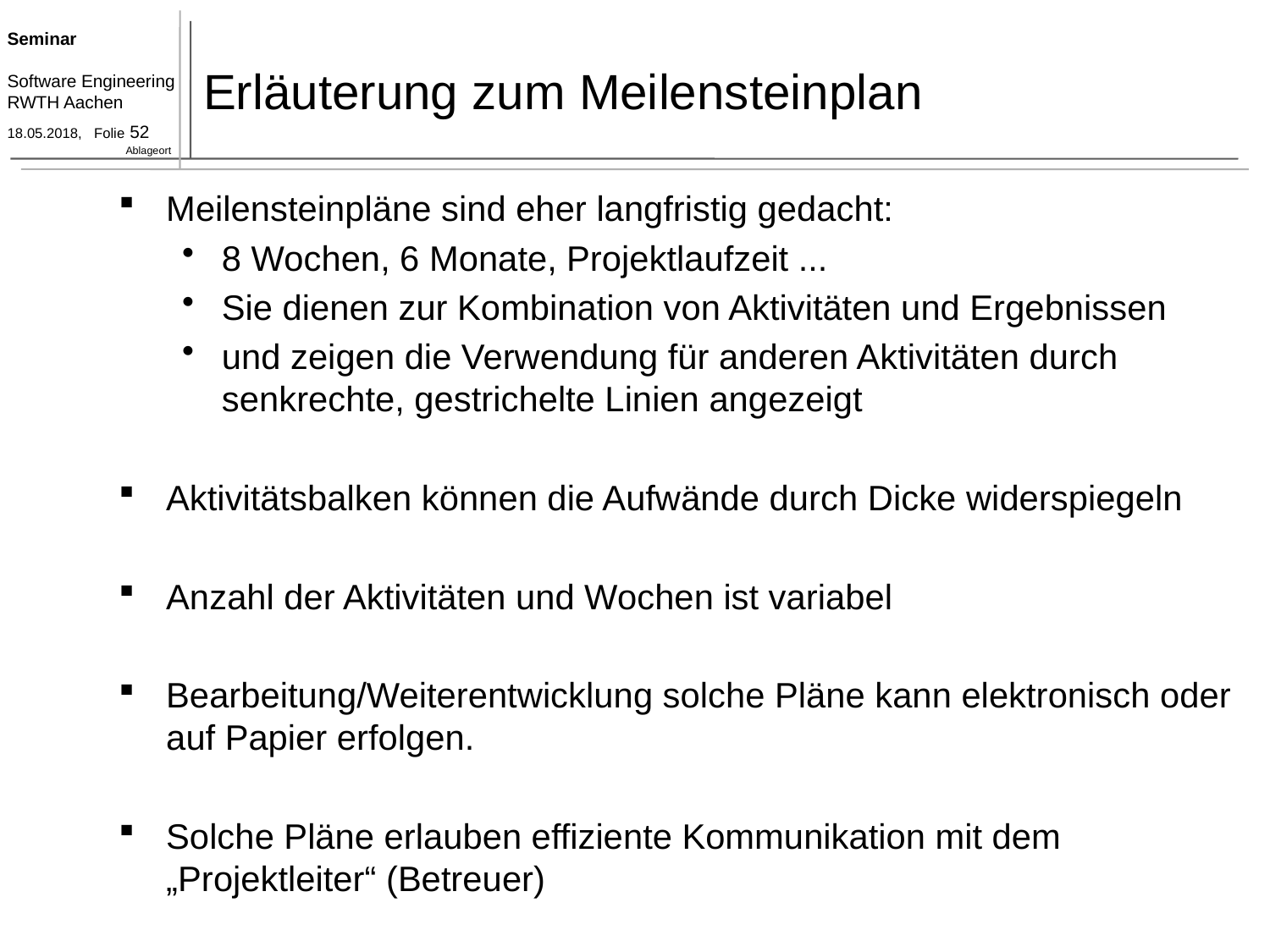

# Erläuterung zum Meilensteinplan
Meilensteinpläne sind eher langfristig gedacht:
8 Wochen, 6 Monate, Projektlaufzeit ...
Sie dienen zur Kombination von Aktivitäten und Ergebnissen
und zeigen die Verwendung für anderen Aktivitäten durch senkrechte, gestrichelte Linien angezeigt

Aktivitätsbalken können die Aufwände durch Dicke widerspiegeln

Anzahl der Aktivitäten und Wochen ist variabel

Bearbeitung/Weiterentwicklung solche Pläne kann elektronisch oder auf Papier erfolgen.

Solche Pläne erlauben effiziente Kommunikation mit dem „Projektleiter“ (Betreuer)